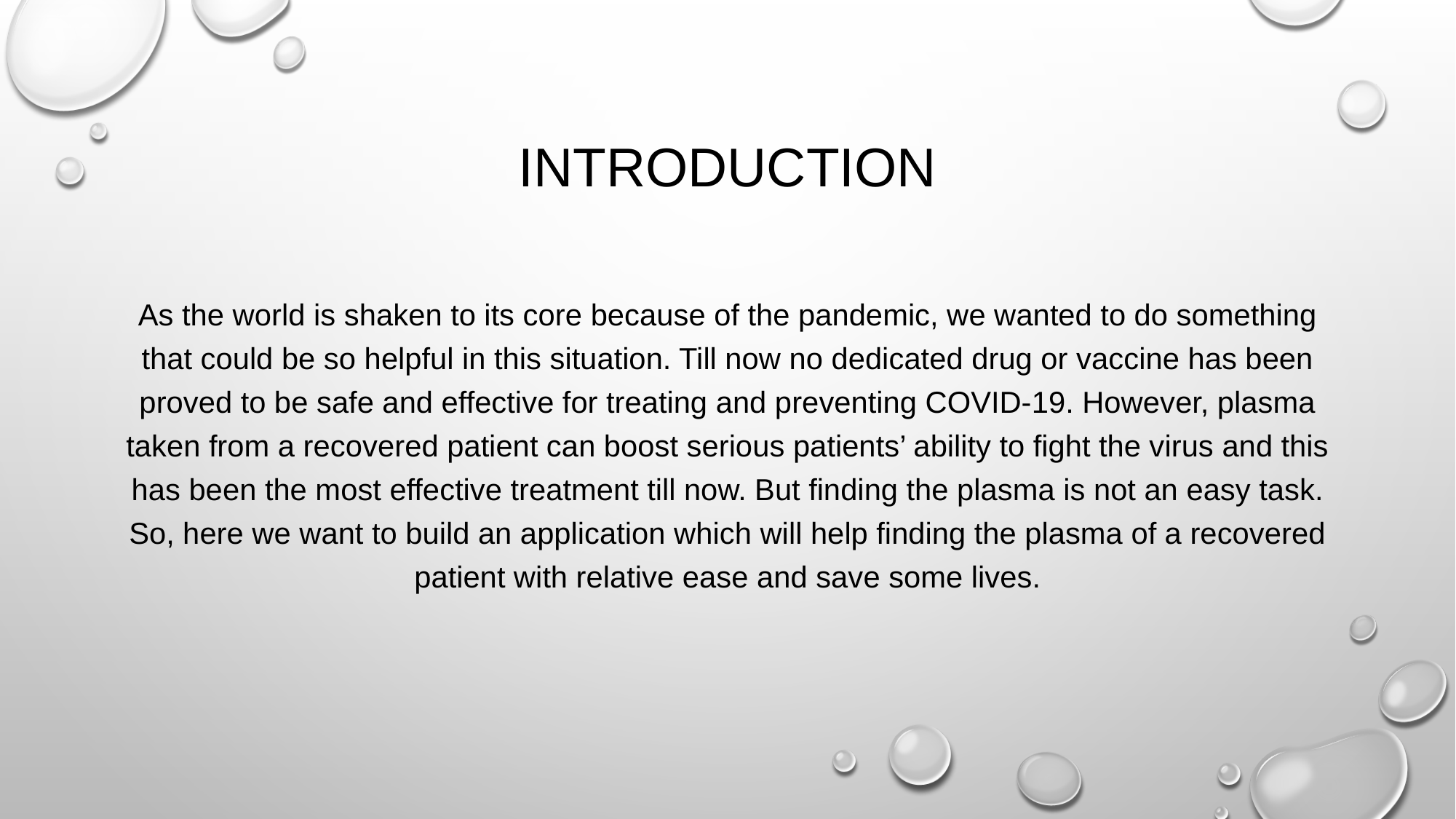

# introduction
As the world is shaken to its core because of the pandemic, we wanted to do something that could be so helpful in this situation. Till now no dedicated drug or vaccine has been proved to be safe and effective for treating and preventing COVID-19. However, plasma taken from a recovered patient can boost serious patients’ ability to fight the virus and this has been the most effective treatment till now. But finding the plasma is not an easy task. So, here we want to build an application which will help finding the plasma of a recovered patient with relative ease and save some lives.